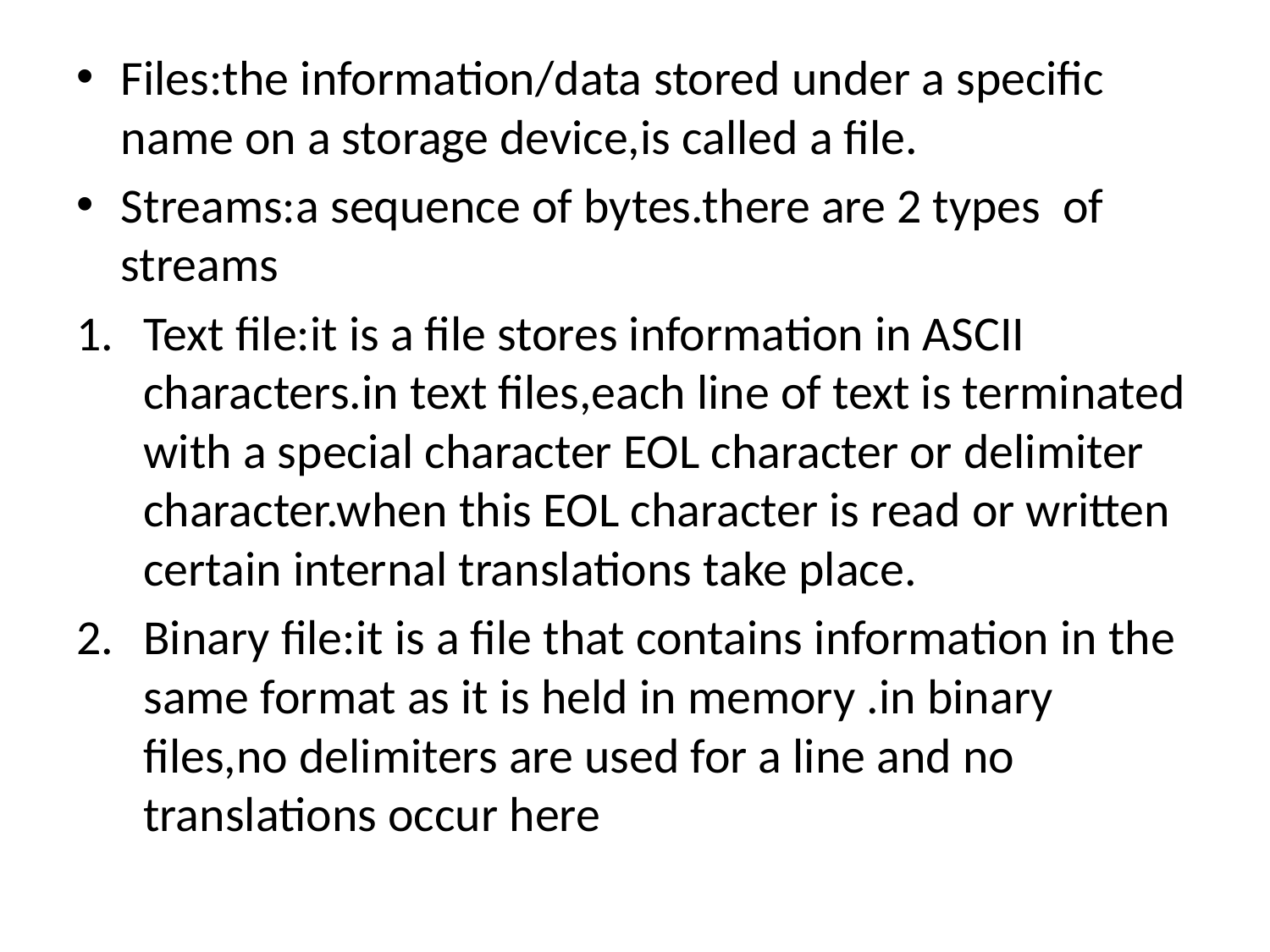

Files:the information/data stored under a specific name on a storage device,is called a file.
Streams:a sequence of bytes.there are 2 types  of streams
Text file:it is a file stores information in ASCII characters.in text files,each line of text is terminated with a special character EOL character or delimiter character.when this EOL character is read or written certain internal translations take place.
Binary file:it is a file that contains information in the same format as it is held in memory .in binary files,no delimiters are used for a line and no translations occur here